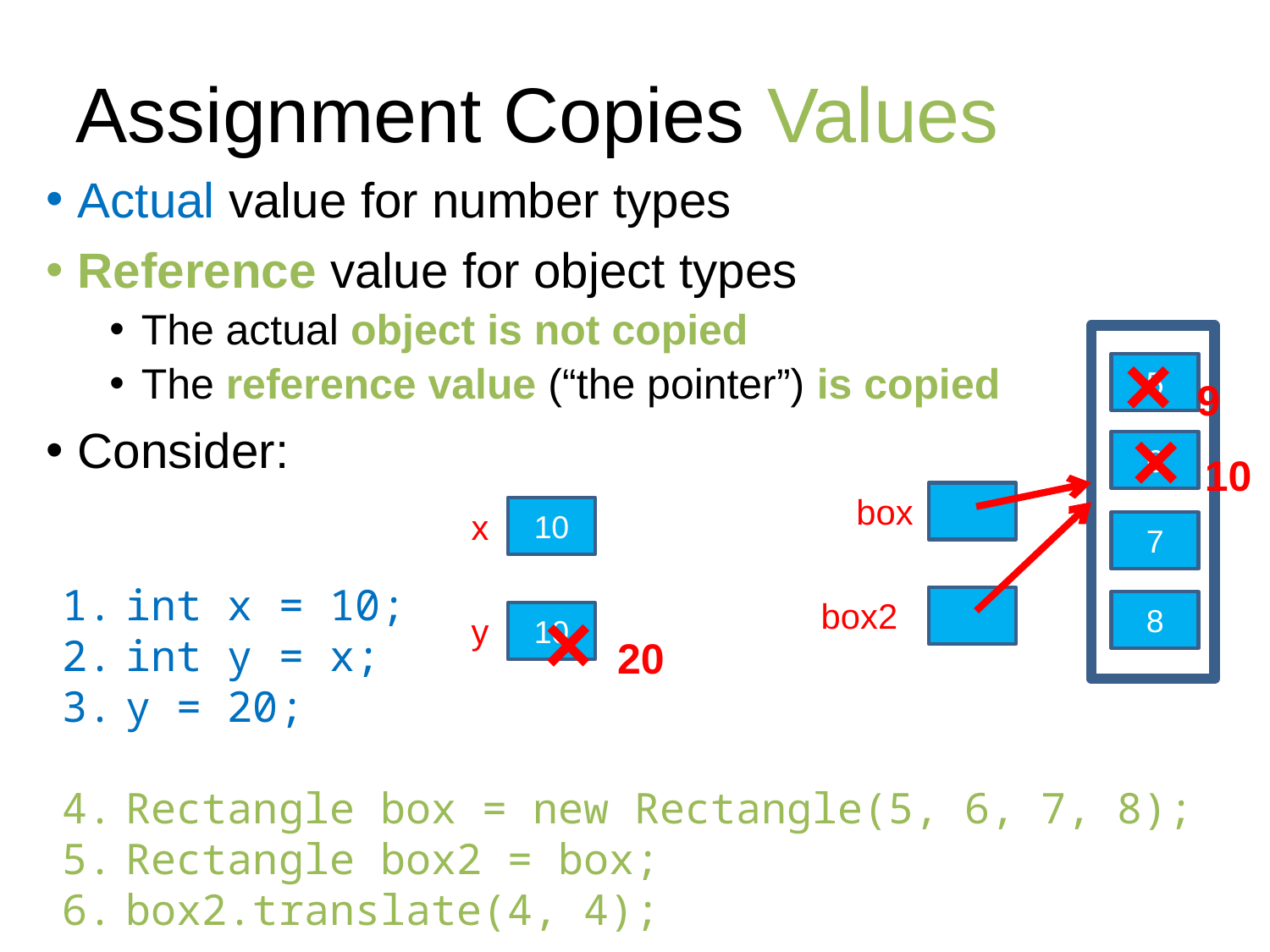

# Assignment Copies Values
Actual value for number types
Reference value for object types
The actual object is not copied
The reference value (“the pointer”) is copied
Consider:

5
6
7
8
× 9
× 10
box

x
10
box2

int x = 10;
int y = x;
y = 20;
Rectangle box = new Rectangle(5, 6, 7, 8);
Rectangle box2 = box;
box2.translate(4, 4);
× 20
y
10